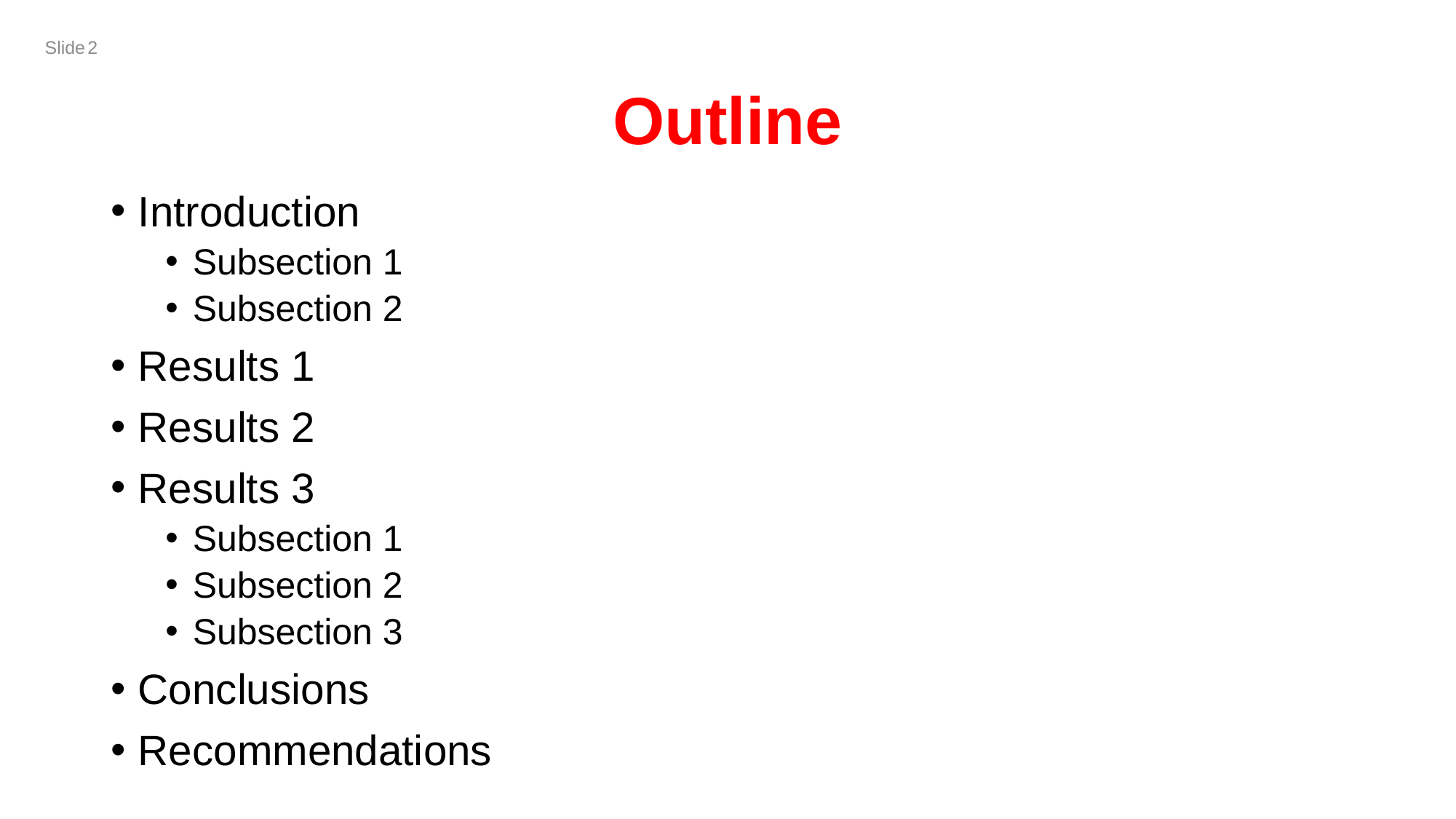

2
# Outline
Introduction
Subsection 1
Subsection 2
Results 1
Results 2
Results 3
Subsection 1
Subsection 2
Subsection 3
Conclusions
Recommendations